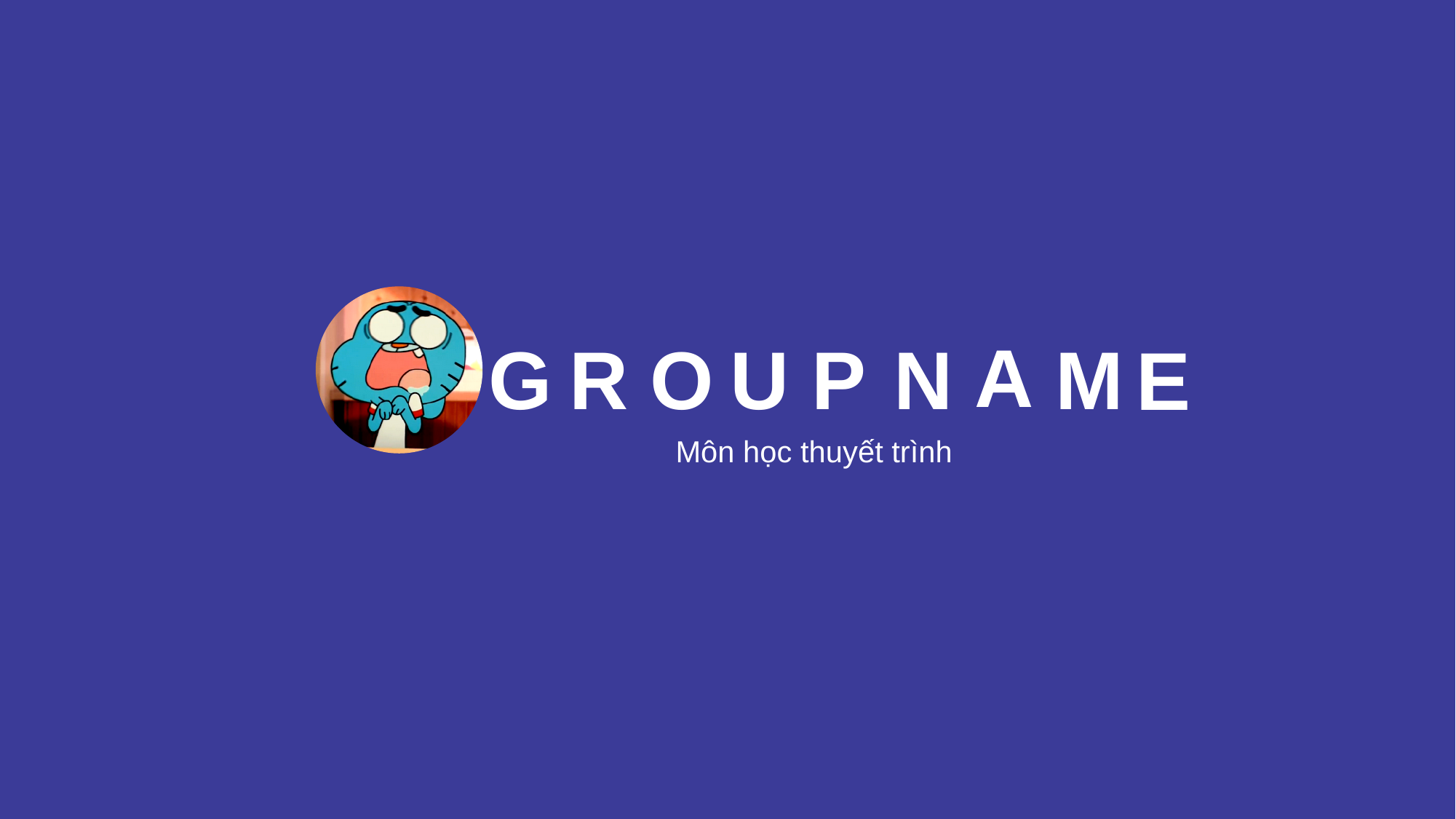

A
G
R
O
U
P
N
M
E
Môn học thuyết trình
Thành viên trong nhóm

Tên
Mã Sinh viên

Tên
Mã Sinh viên

Tên
Mã Sinh viên

Tên
Mã Sinh viên